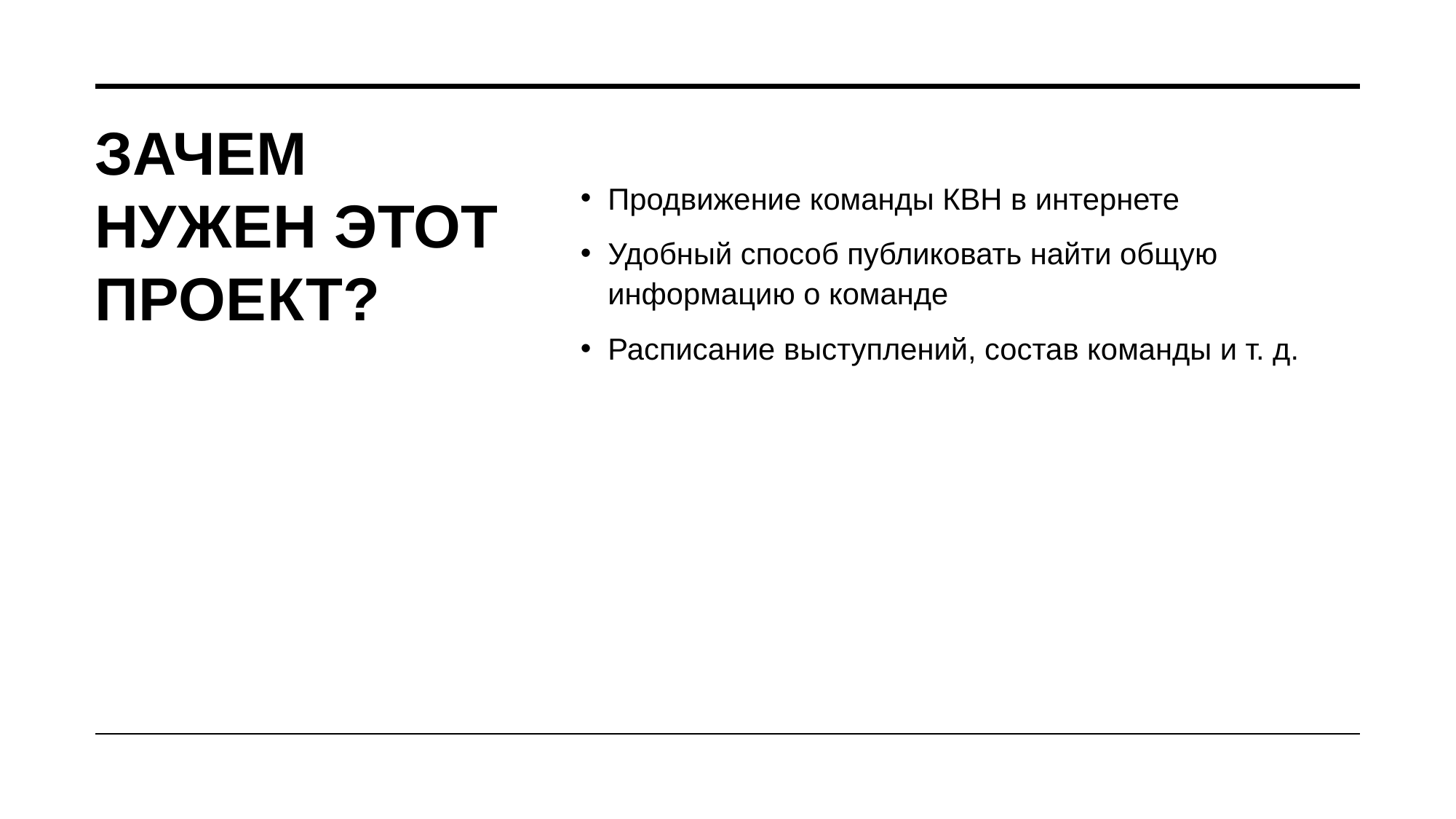

# Зачем нужен этот проект?

Продвижение команды КВН в интернете
Удобный способ публиковать найти общую информацию о команде
Расписание выступлений, состав команды и т. д.